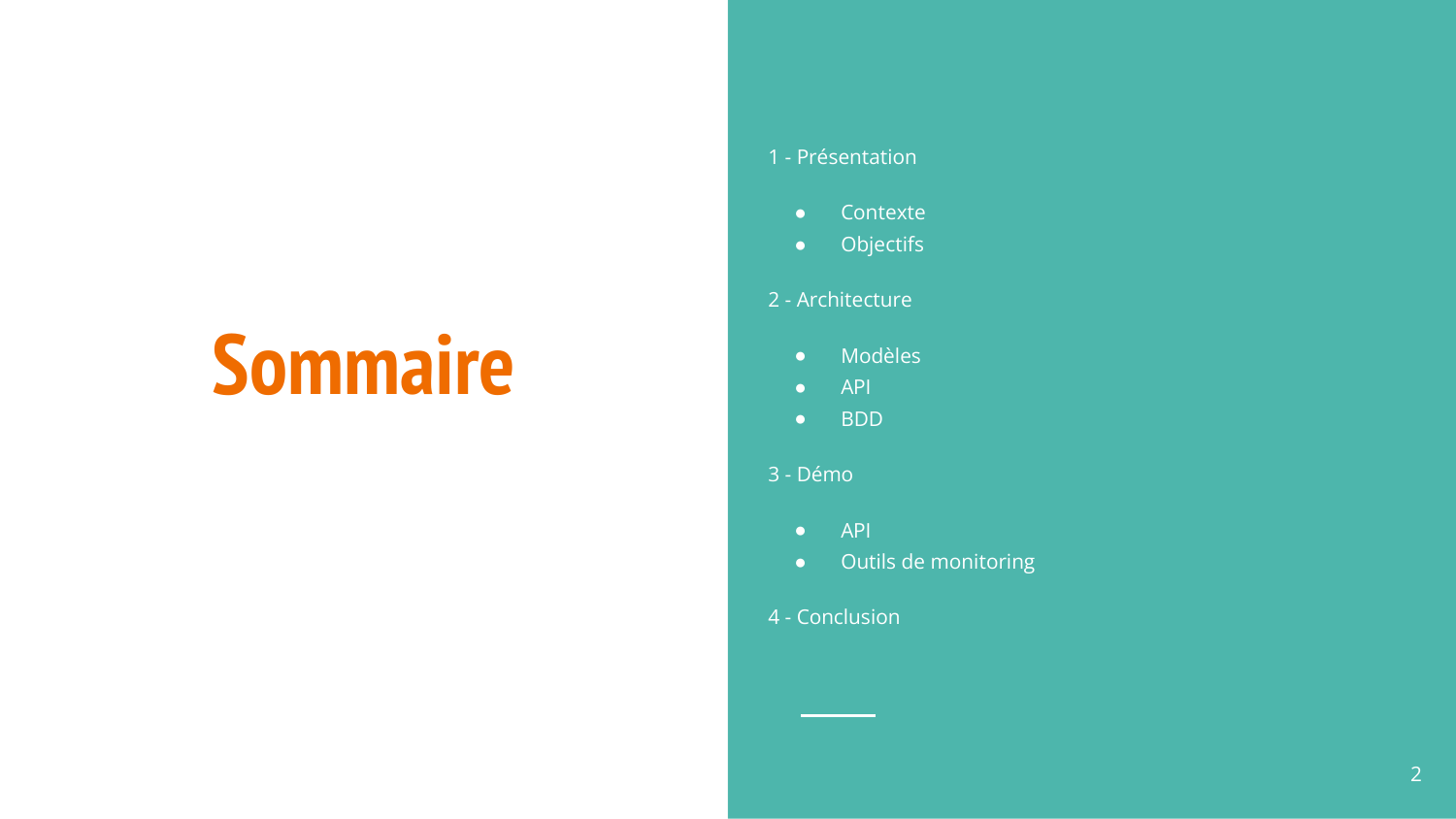

1 - Présentation
Contexte
Objectifs
2 - Architecture
Modèles
API
BDD
3 - Démo
API
Outils de monitoring
4 - Conclusion
# Sommaire
2